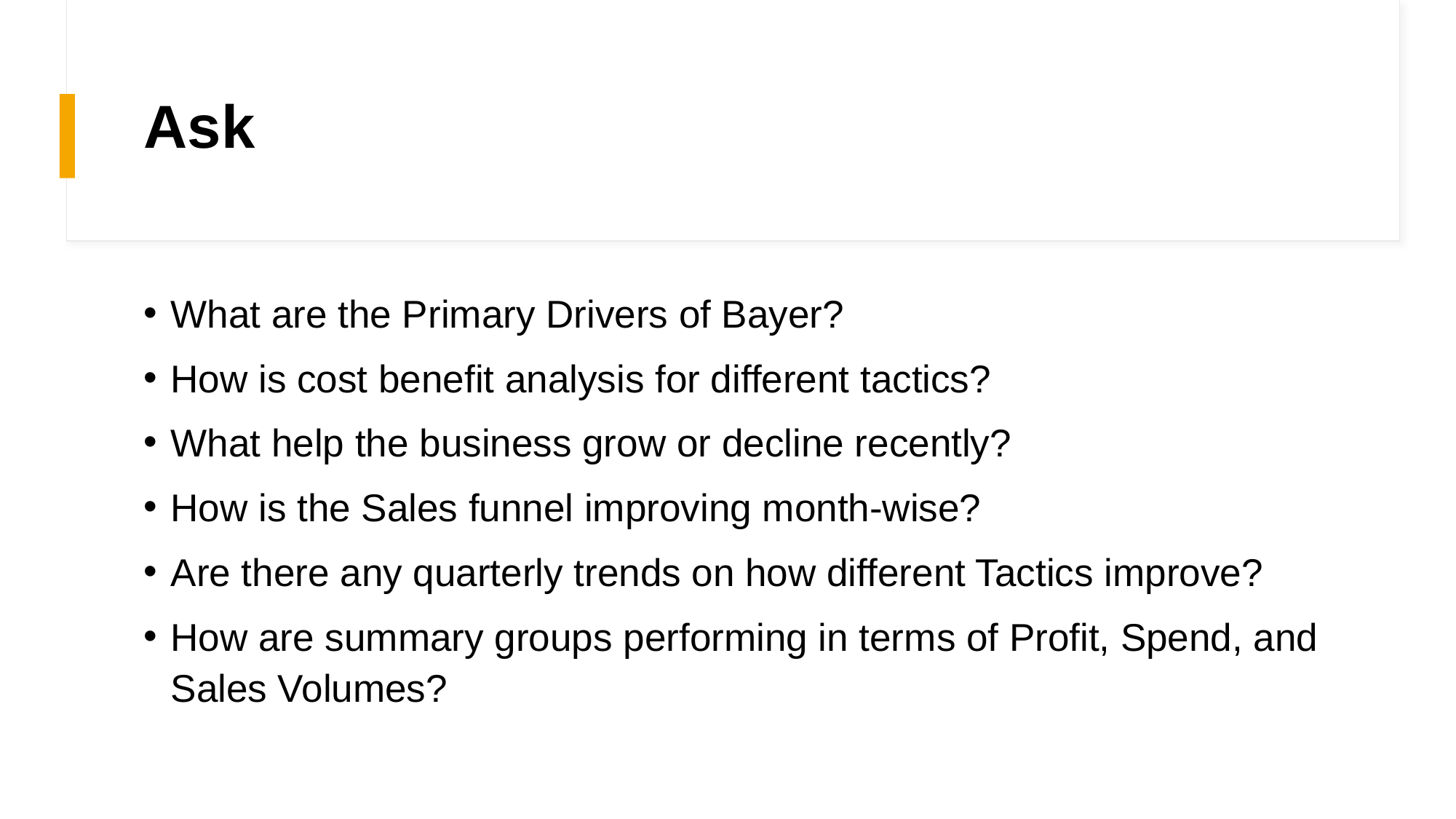

# Ask
What are the Primary Drivers of Bayer?
How is cost benefit analysis for different tactics?
What help the business grow or decline recently?
How is the Sales funnel improving month-wise?
Are there any quarterly trends on how different Tactics improve?
How are summary groups performing in terms of Profit, Spend, and Sales Volumes?